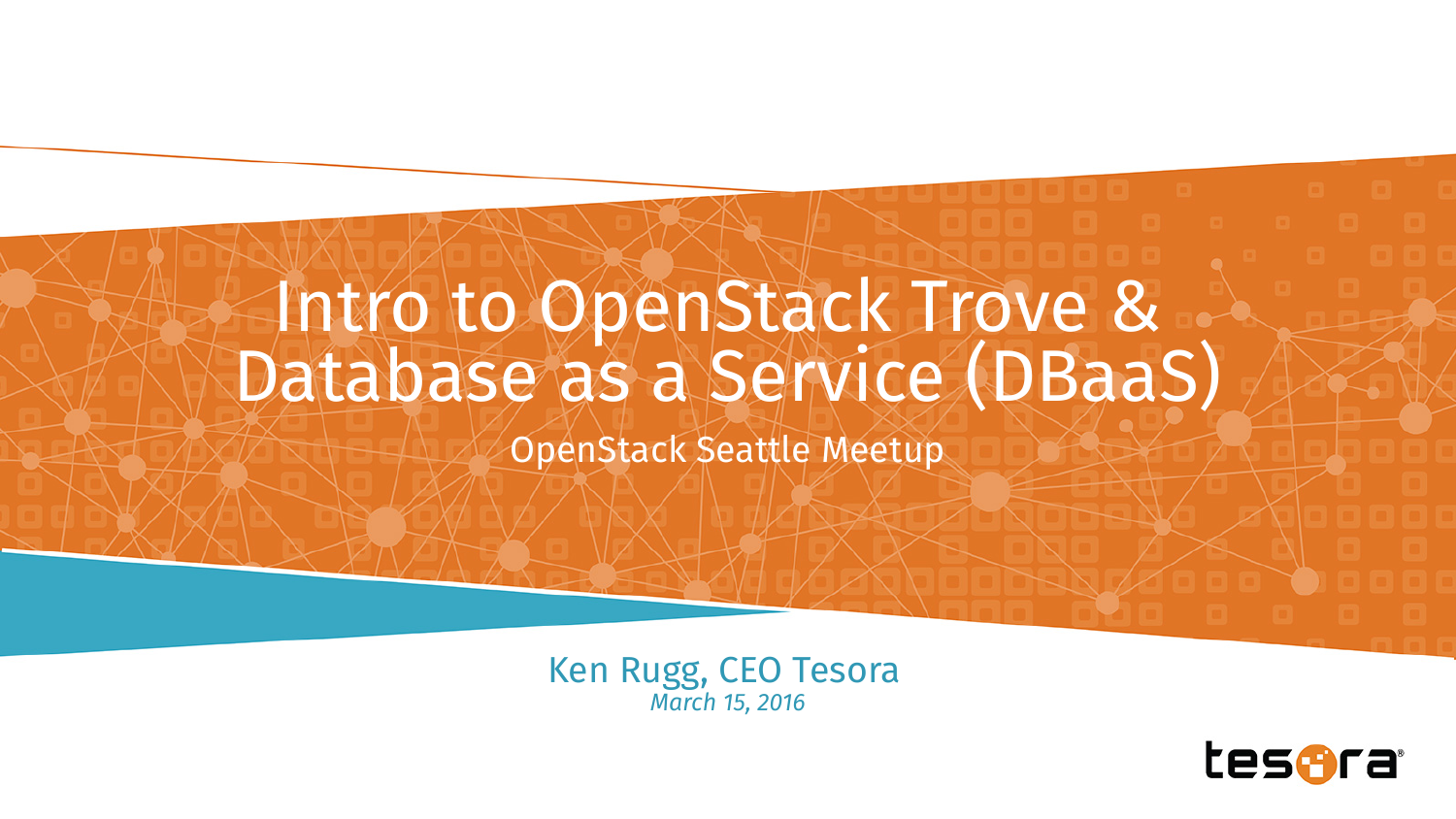

# Intro to OpenStack Trove & Database as a Service (DBaaS)
OpenStack Seattle Meetup
Ken Rugg, CEO Tesora
March 15, 2016